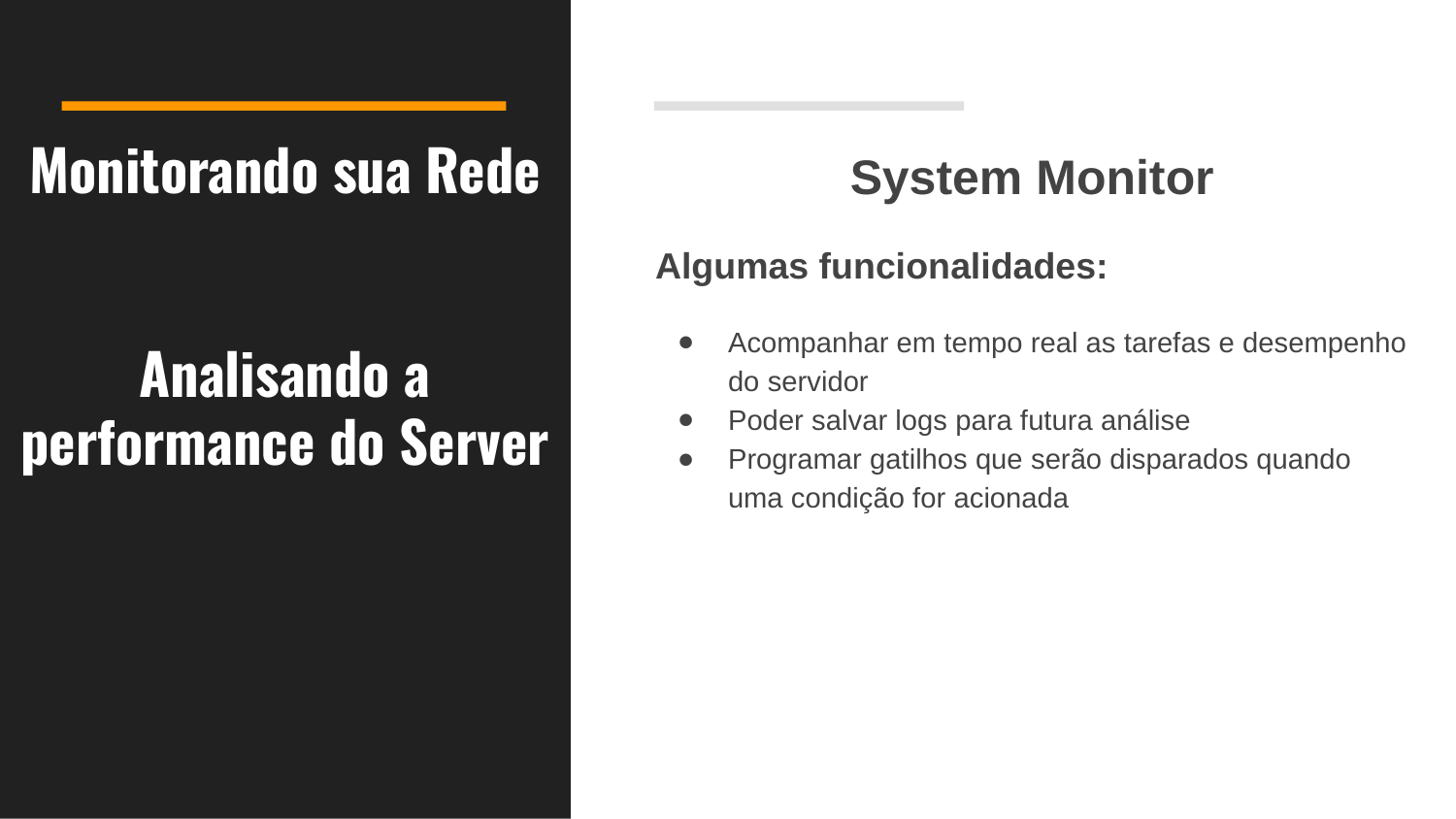

# Monitorando sua Rede

Analisando a performance do Server

System Monitor
Algumas funcionalidades:
Acompanhar em tempo real as tarefas e desempenho do servidor
Poder salvar logs para futura análise
Programar gatilhos que serão disparados quando uma condição for acionada